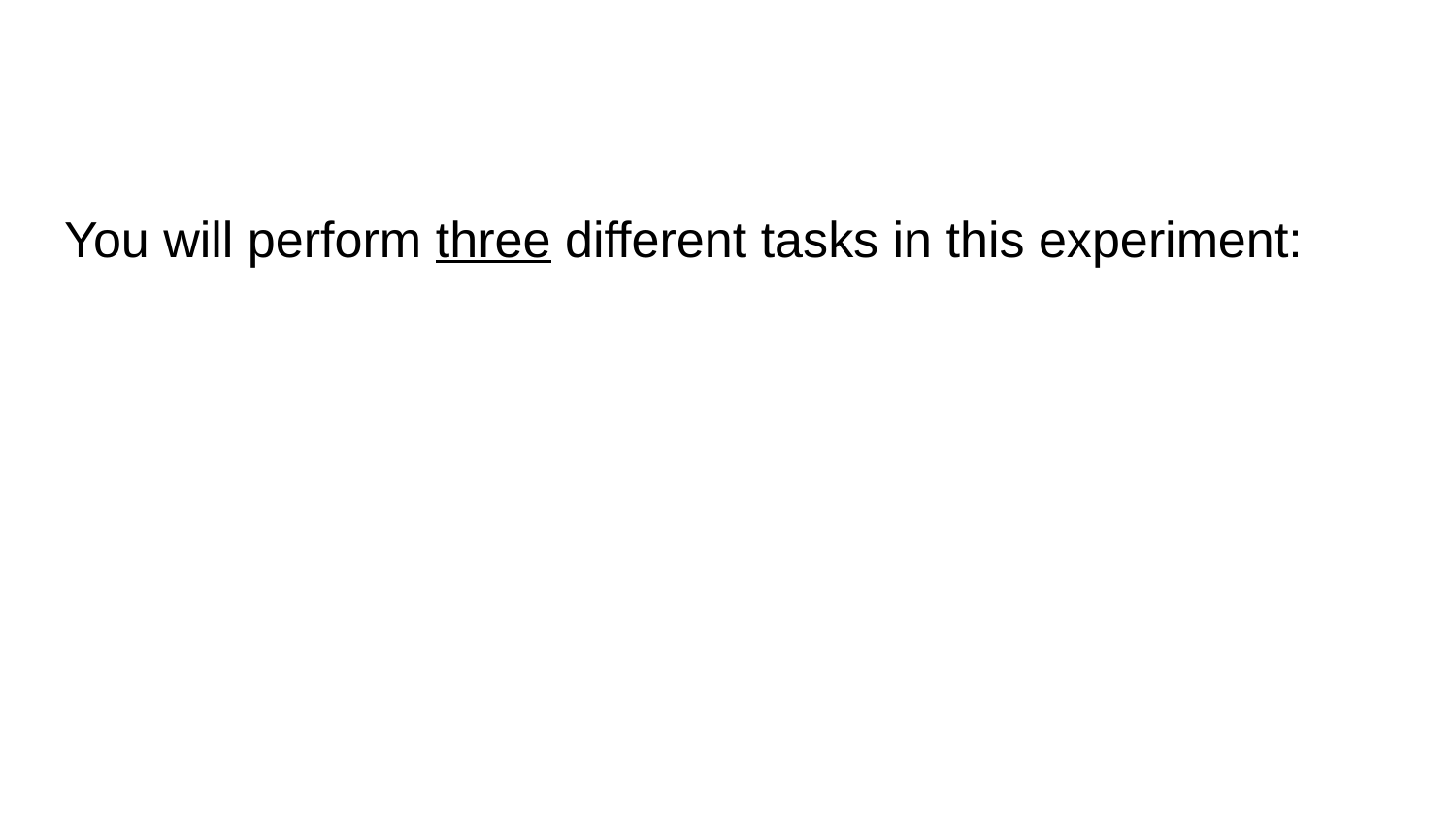

You will perform three different tasks in this experiment: